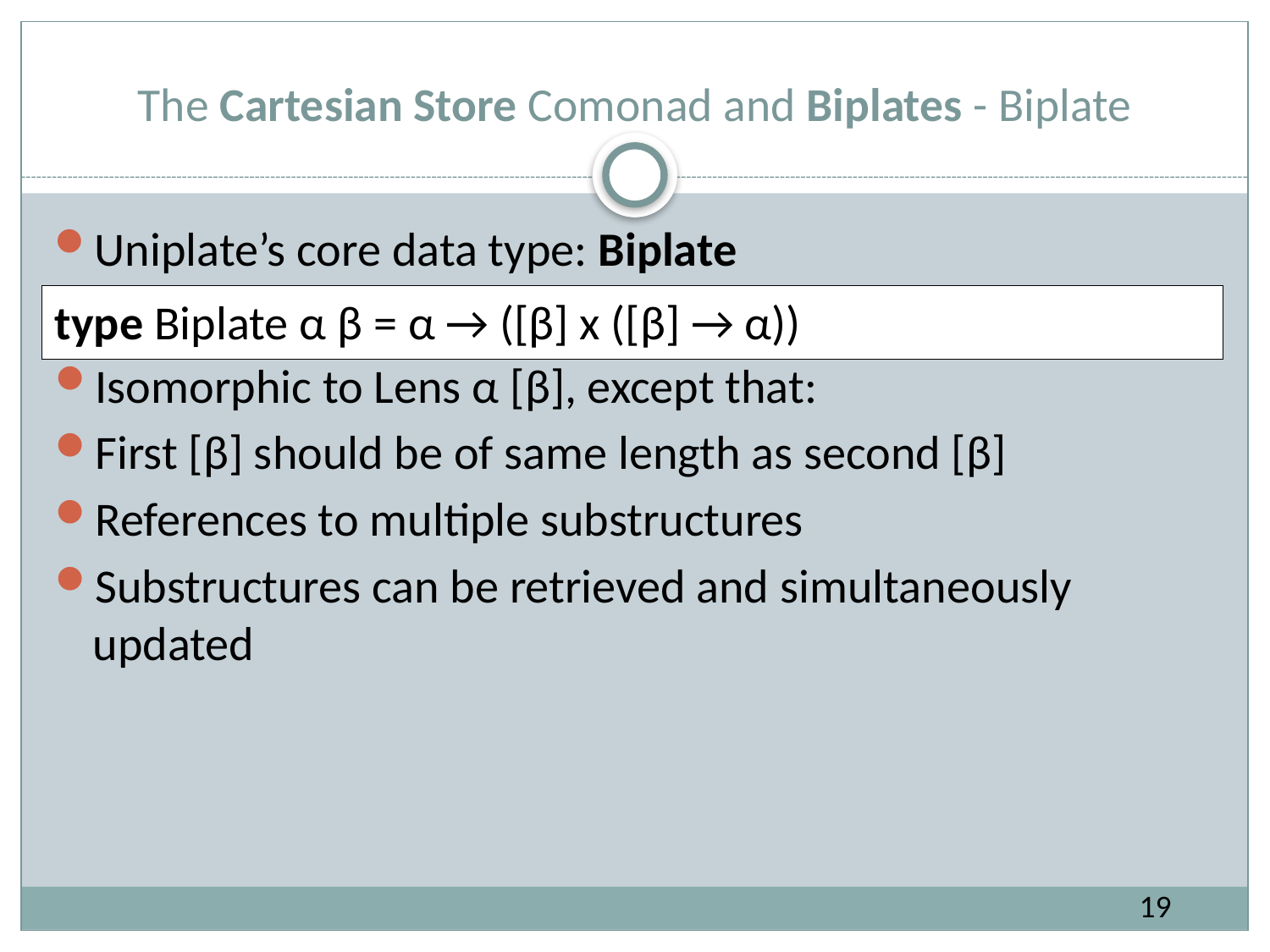

# The Cartesian Store Comonad and Biplates - Biplate
Uniplate’s core data type: Biplate
type Biplate α β = α → ([β] x ([β] → α))
Isomorphic to Lens α [β], except that:
First [β] should be of same length as second [β]
References to multiple substructures
Substructures can be retrieved and simultaneously updated